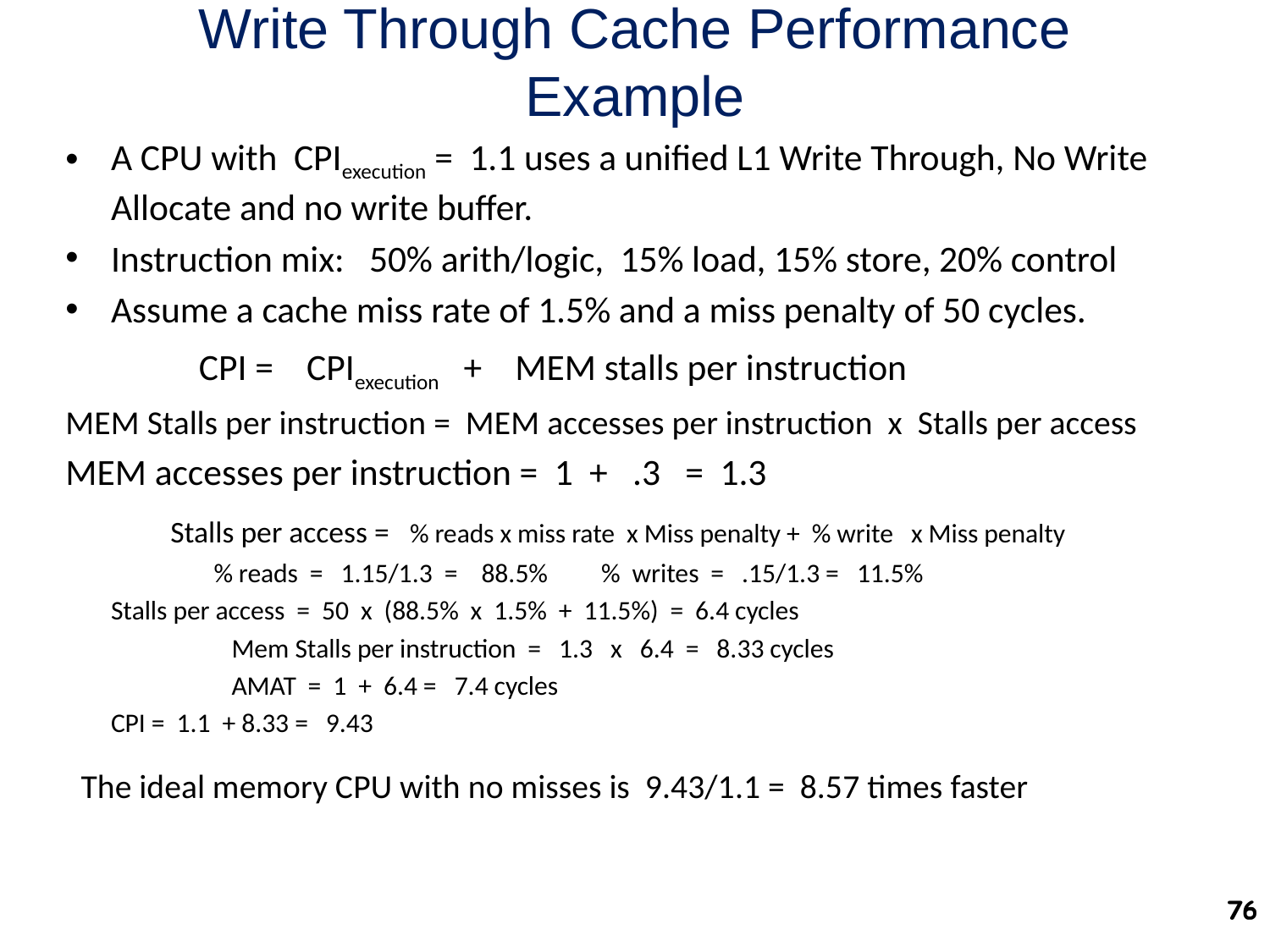

Write Through Cache Performance Example
A CPU with  CPIexecution =  1.1 uses a unified L1 Write Through, No Write Allocate and no write buffer.
Instruction mix:   50% arith/logic,  15% load, 15% store, 20% control
Assume a cache miss rate of 1.5% and a miss penalty of 50 cycles.
              CPI =    CPIexecution   +    MEM stalls per instruction
MEM Stalls per instruction =  MEM accesses per instruction  x  Stalls per access
MEM accesses per instruction =  1  +   .3   =  1.3
           Stalls per access =   % reads x miss rate  x Miss penalty +  % write   x Miss penalty
                         % reads  =   1.15/1.3  =    88.5%         %  writes  =   .15/1.3 =   11.5%
		Stalls per access  =  50  x  (88.5%  x  1.5%  +  11.5%)  =  6.4 cycles
        	Mem Stalls per instruction  =   1.3   x   6.4  =   8.33 cycles
        	AMAT  =  1  +  6.4 =   7.4 cycles
       	CPI =  1.1  + 8.33 =   9.43

  The ideal memory CPU with no misses is  9.43/1.1 =  8.57 times faster

76